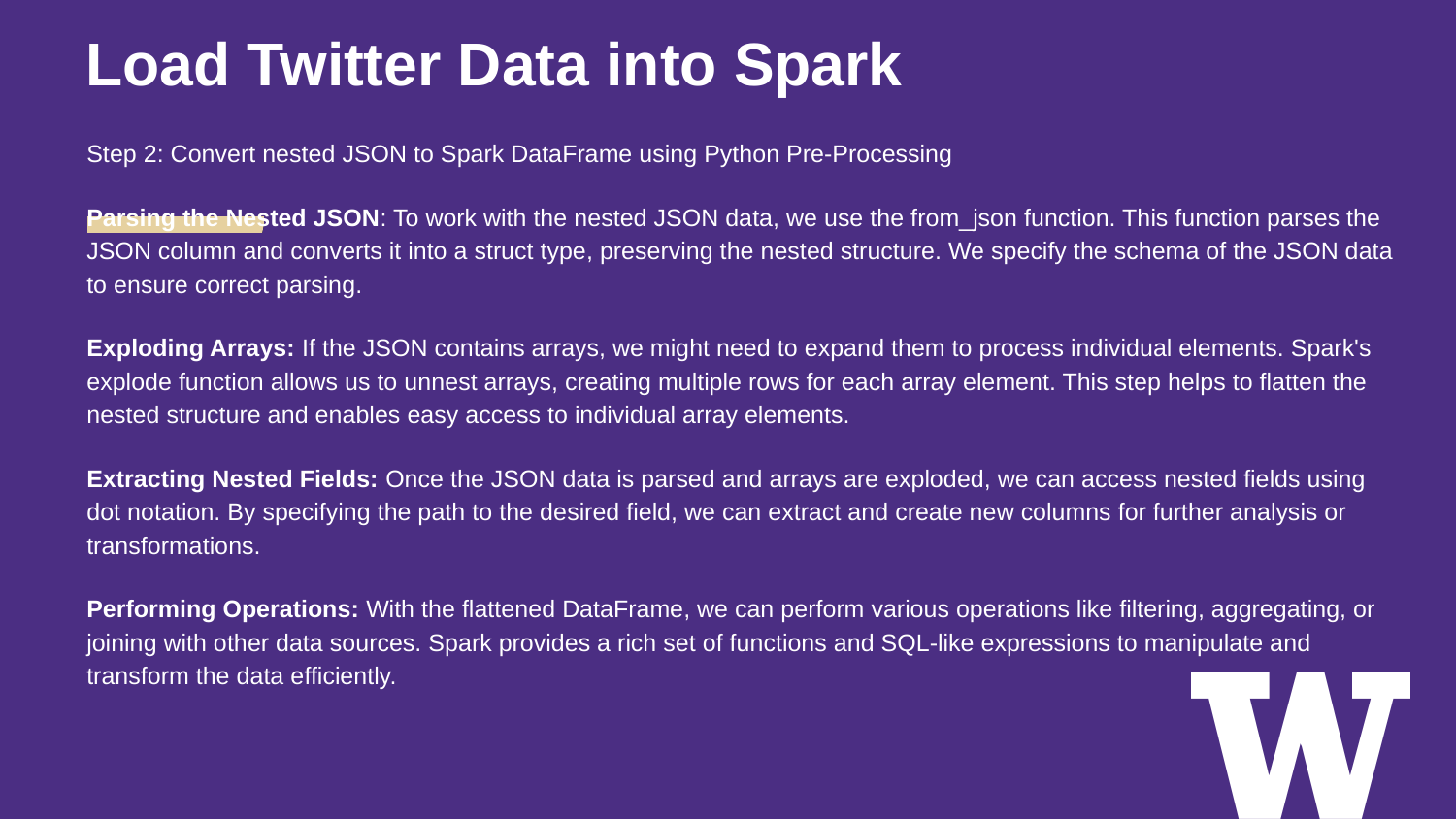

# Load Twitter Data into Spark
Step 2: Convert nested JSON to Spark DataFrame using Python Pre-Processing
Parsing the Nested JSON: To work with the nested JSON data, we use the from_json function. This function parses the JSON column and converts it into a struct type, preserving the nested structure. We specify the schema of the JSON data to ensure correct parsing.
Exploding Arrays: If the JSON contains arrays, we might need to expand them to process individual elements. Spark's explode function allows us to unnest arrays, creating multiple rows for each array element. This step helps to flatten the nested structure and enables easy access to individual array elements.
Extracting Nested Fields: Once the JSON data is parsed and arrays are exploded, we can access nested fields using dot notation. By specifying the path to the desired field, we can extract and create new columns for further analysis or transformations.
Performing Operations: With the flattened DataFrame, we can perform various operations like filtering, aggregating, or joining with other data sources. Spark provides a rich set of functions and SQL-like expressions to manipulate and transform the data efficiently.